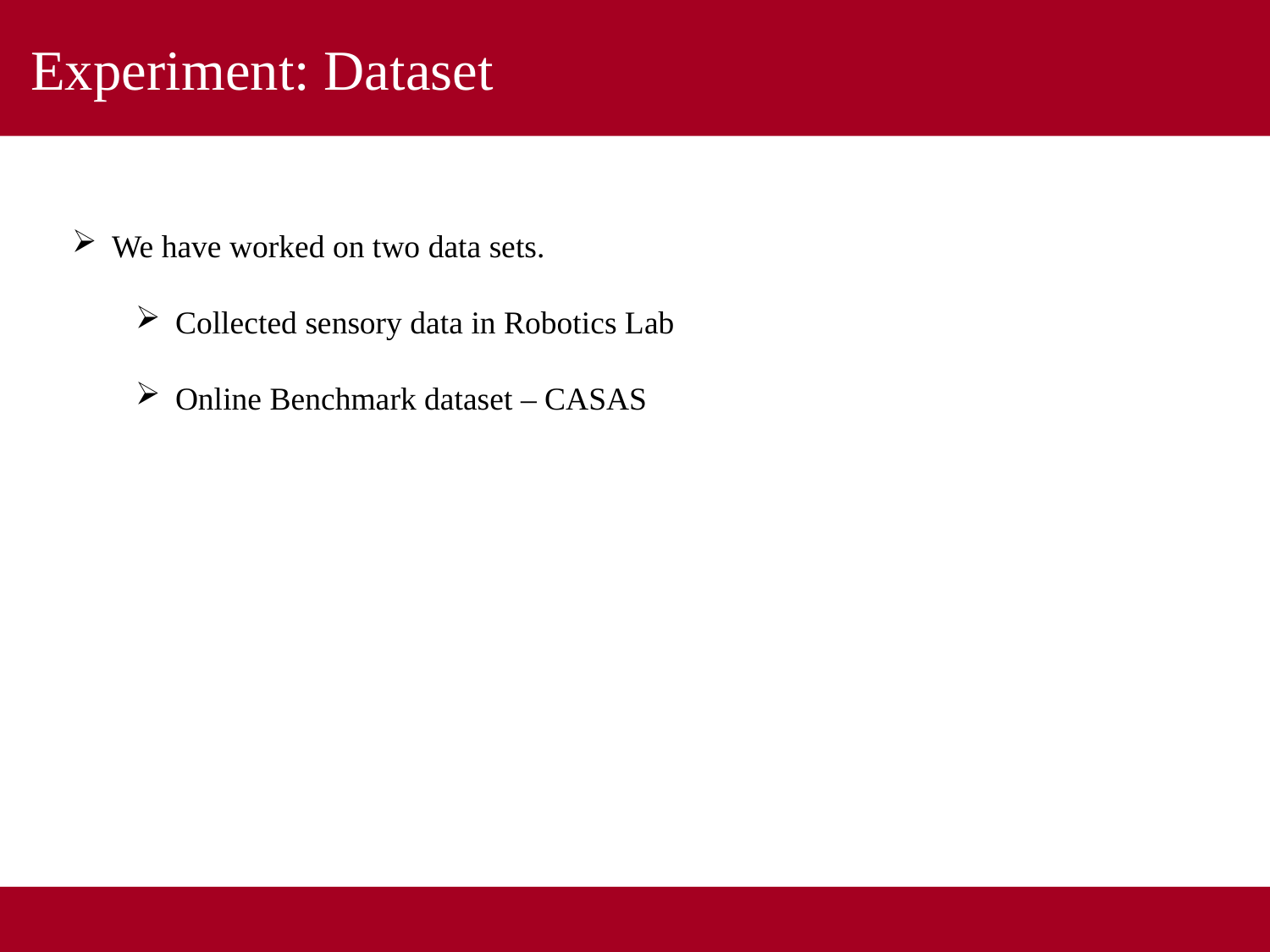

Experiment: Dataset

We have worked on two data sets.

Collected sensory data in Robotics Lab

Online Benchmark dataset – CASAS